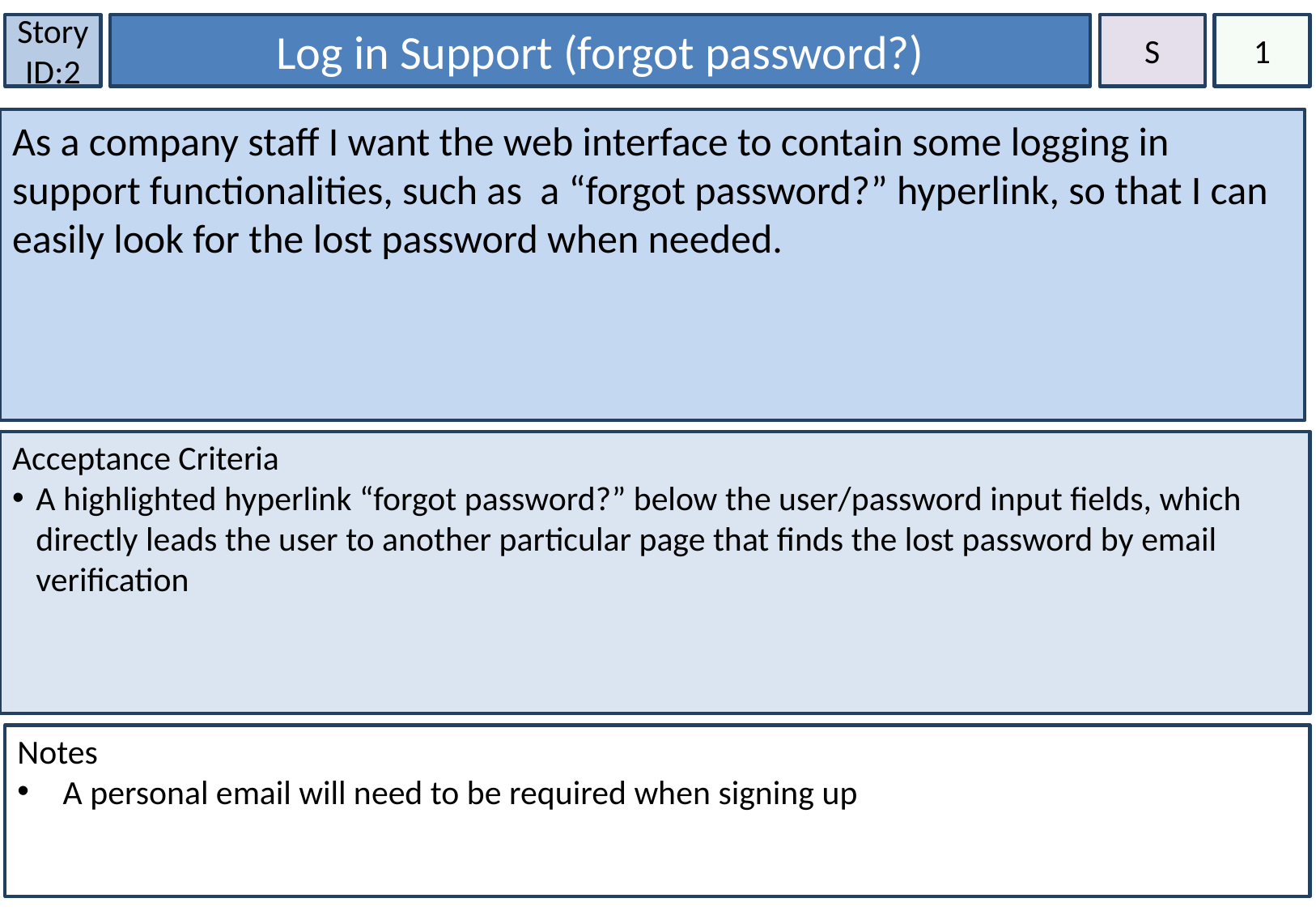

Story ID:2
Log in Support (forgot password?)
S
1
As a company staff I want the web interface to contain some logging in support functionalities, such as  a “forgot password?” hyperlink, so that I can easily look for the lost password when needed.
Acceptance Criteria
A highlighted hyperlink “forgot password?” below the user/password input fields, which directly leads the user to another particular page that finds the lost password by email verification

Notes
A personal email will need to be required when signing up